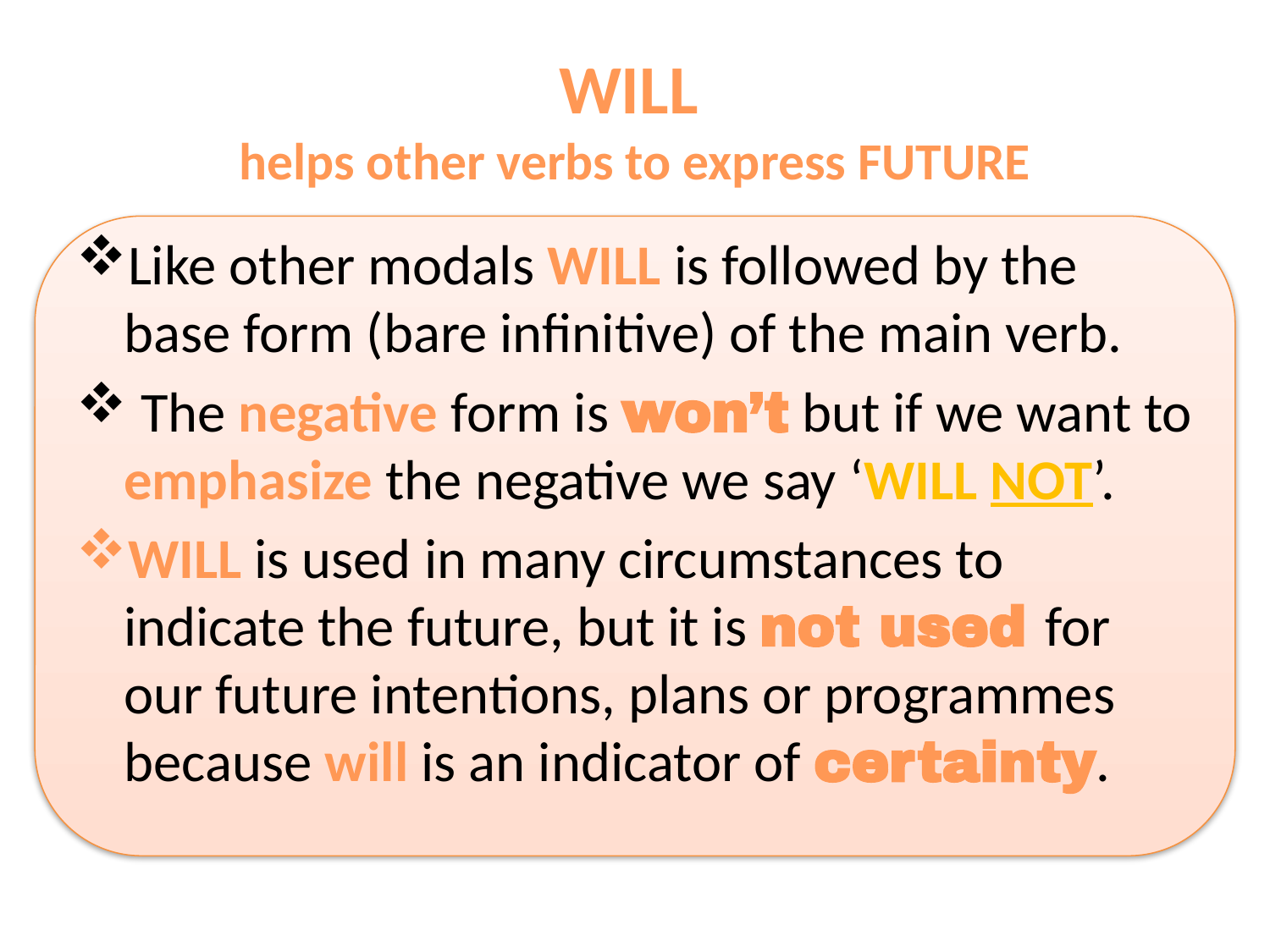

# WILL helps other verbs to express FUTURE

Like other modals WILL is followed by the base form (bare infinitive) of the main verb.
 The negative form is won’t but if we want to emphasize the negative we say ‘WILL NOT’.
WILL is used in many circumstances to indicate the future, but it is not used for our future intentions, plans or programmes because will is an indicator of certainty.